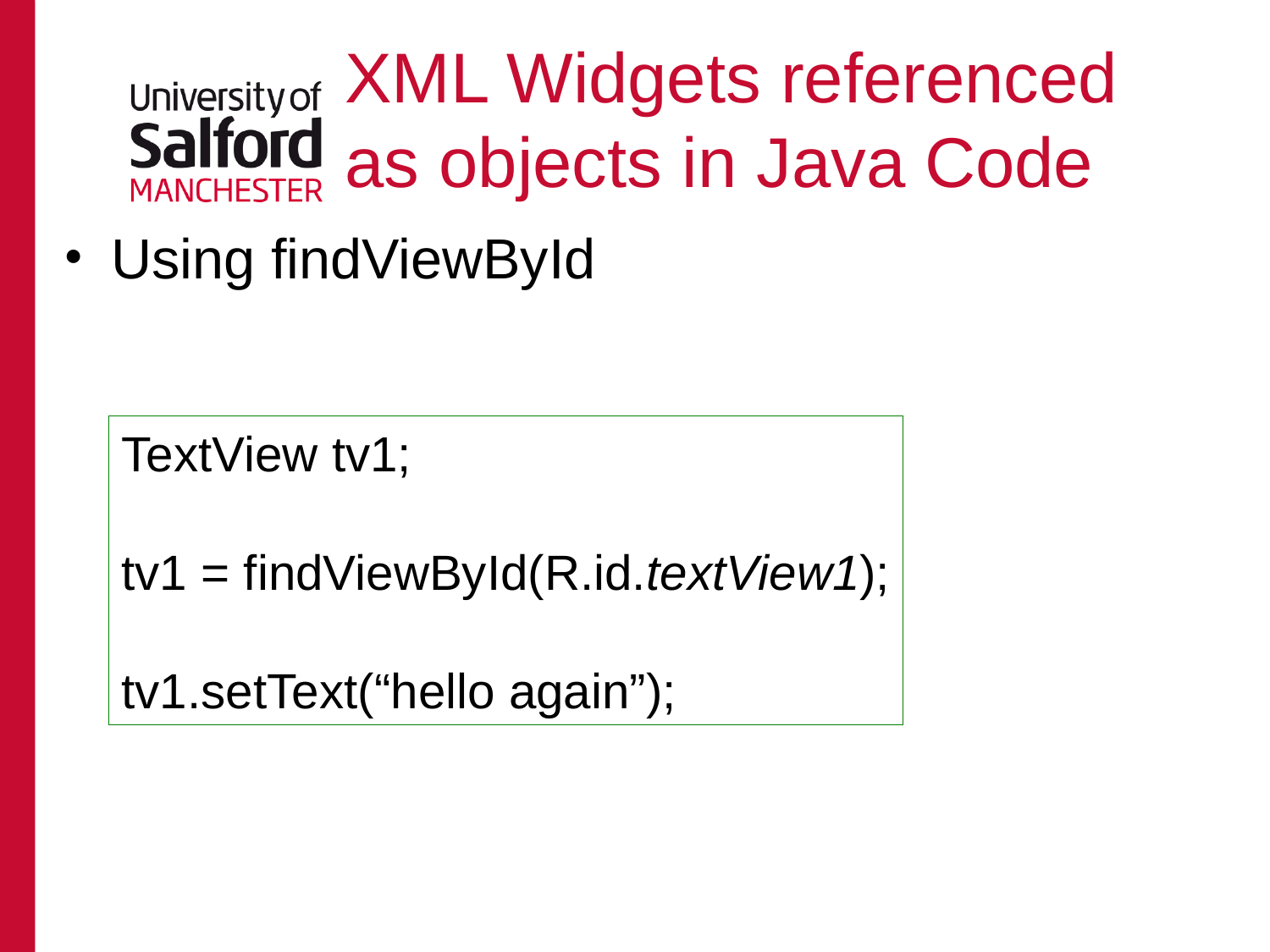

# XML Widgets referenced as objects in Java Code
Using findViewById

TextView tv1;

tv1 = findViewById(R.id.textView1);

tv1.setText(“hello again”);